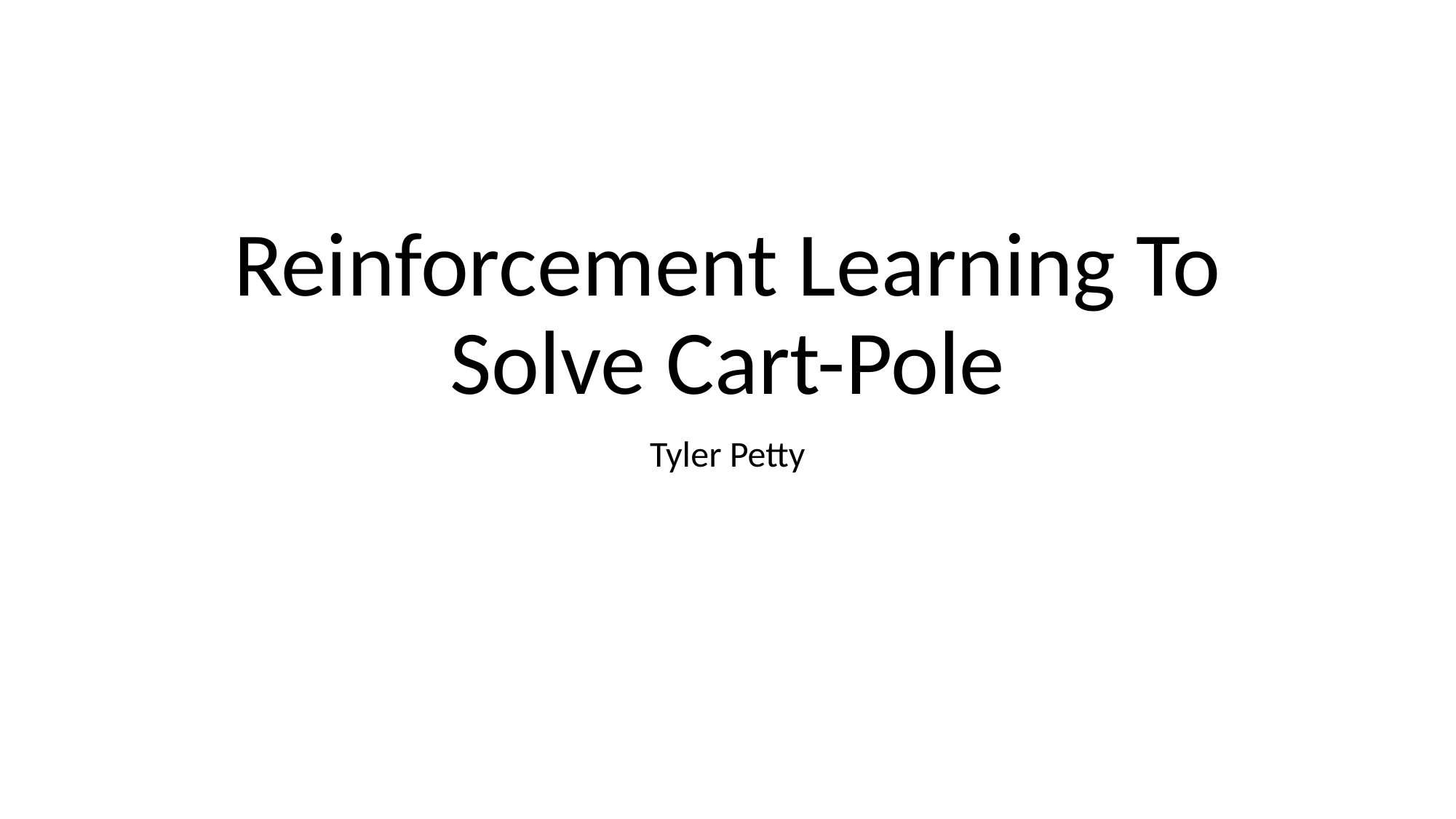

# Reinforcement Learning To Solve Cart-Pole
Tyler Petty